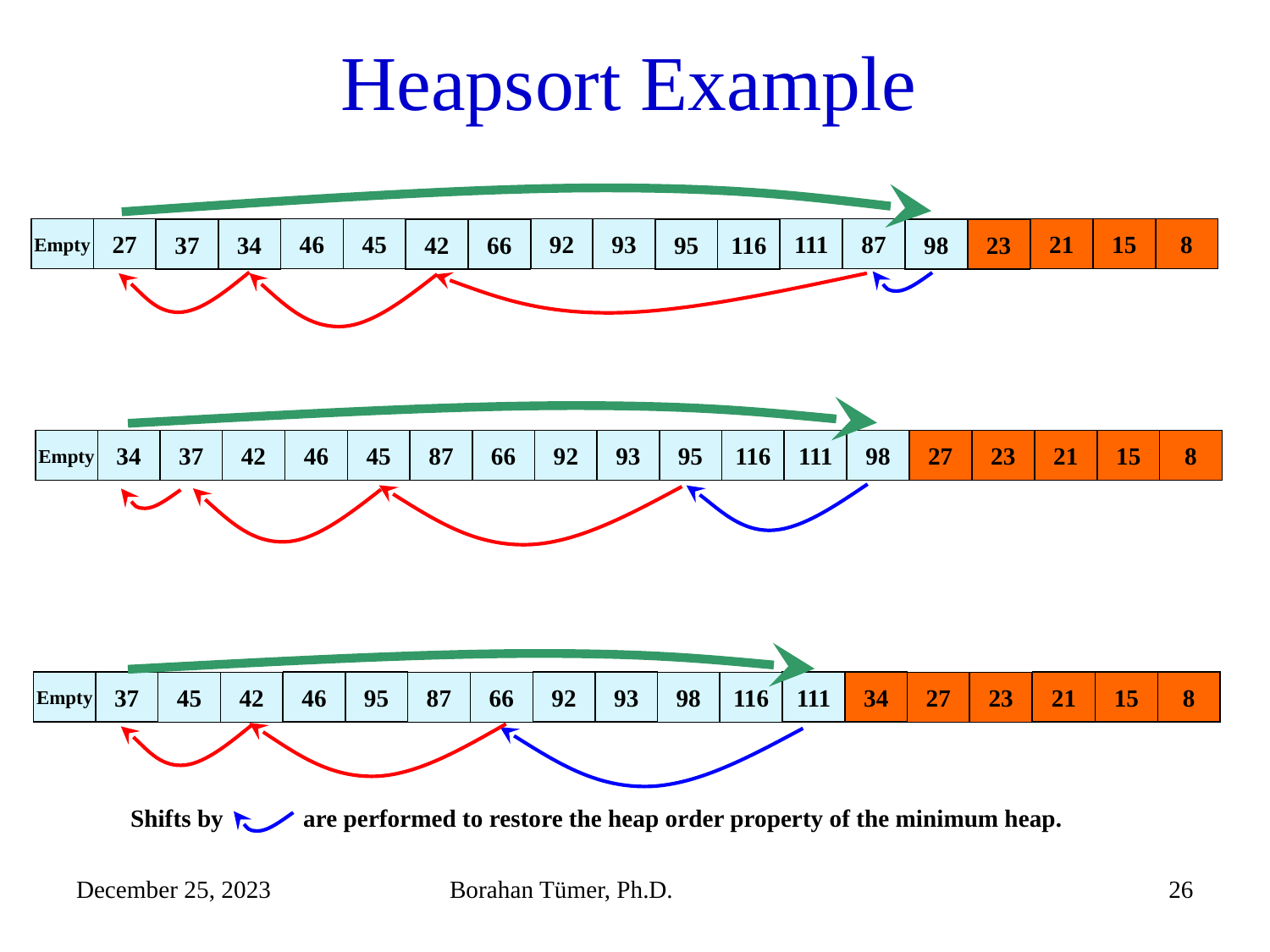

# Heapsort Example

Empty
27
46
45
37
34
42
66
92
93
111
87
95
116
98
23
21
15
8

Empty
34
46
45
37
42
87
66
92
93
111
98
95
116
27
23
21
15
8

Empty
37
46
95
45
42
87
66
92
93
111
34
98
116
27
23
21
15
8

Shifts by             are performed to restore the heap order property of the minimum heap.

December 25, 2023
Borahan Tümer, Ph.D.
26